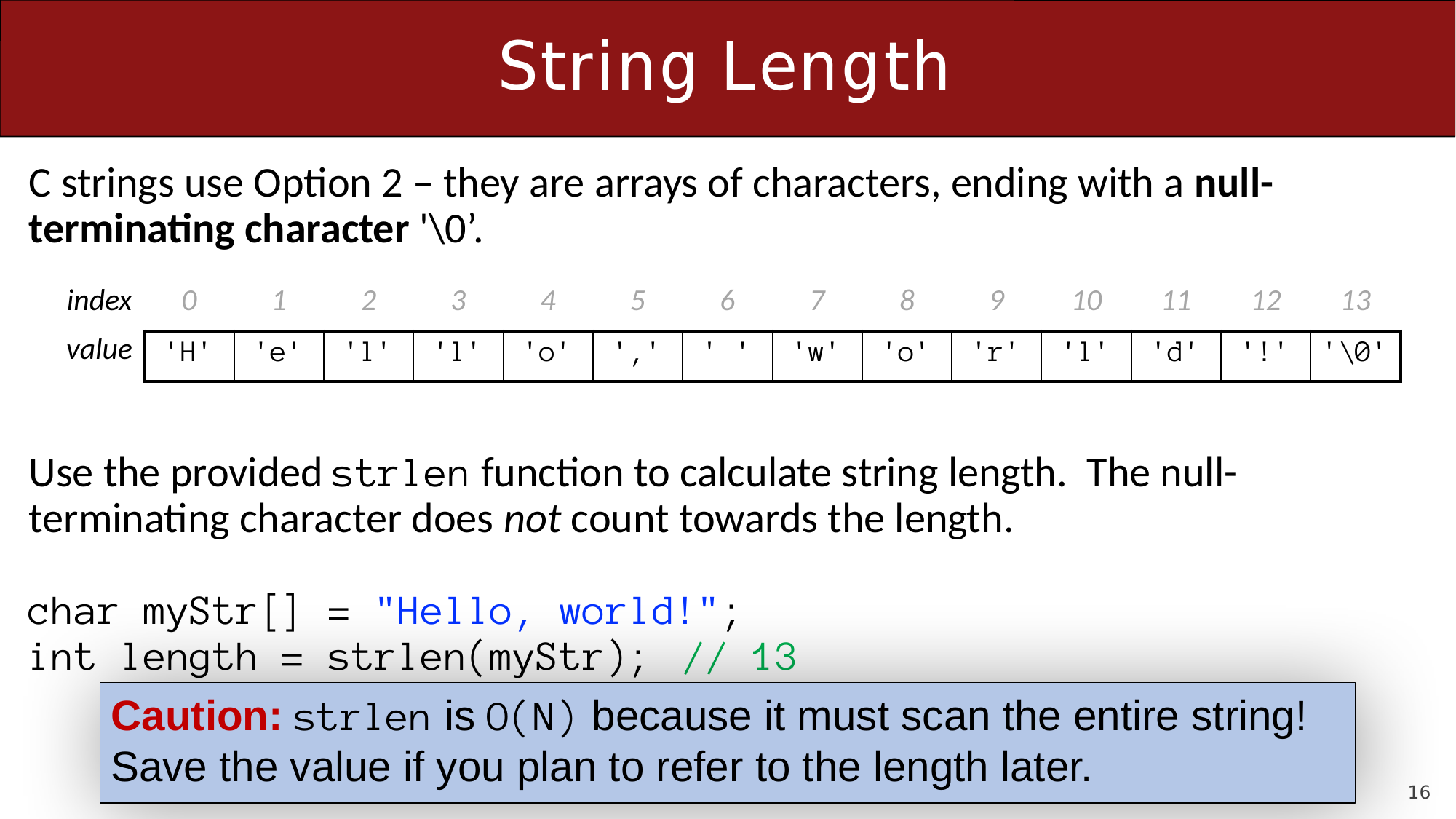

# String Length
C strings use Option 2 – they are arrays of characters, ending with a null-terminating character '\0’.

Use the provided strlen function to calculate string length.  The null-terminating character does not count towards the length.

char myStr[] = "Hello, world!";
int length = strlen(myStr);	// 13

| index | 0 | 1 | 2 | 3 | 4 | 5 | 6 | 7 | 8 | 9 | 10 | 11 | 12 | 13 |
| --- | --- | --- | --- | --- | --- | --- | --- | --- | --- | --- | --- | --- | --- | --- |
| value | 'H' | 'e' | 'l' | 'l' | 'o' | ',' | ' ' | 'w' | 'o' | 'r' | 'l' | 'd' | '!' | '\0' |
Caution: strlen is O(N) because it must scan the entire string!  Save the value if you plan to refer to the length later.